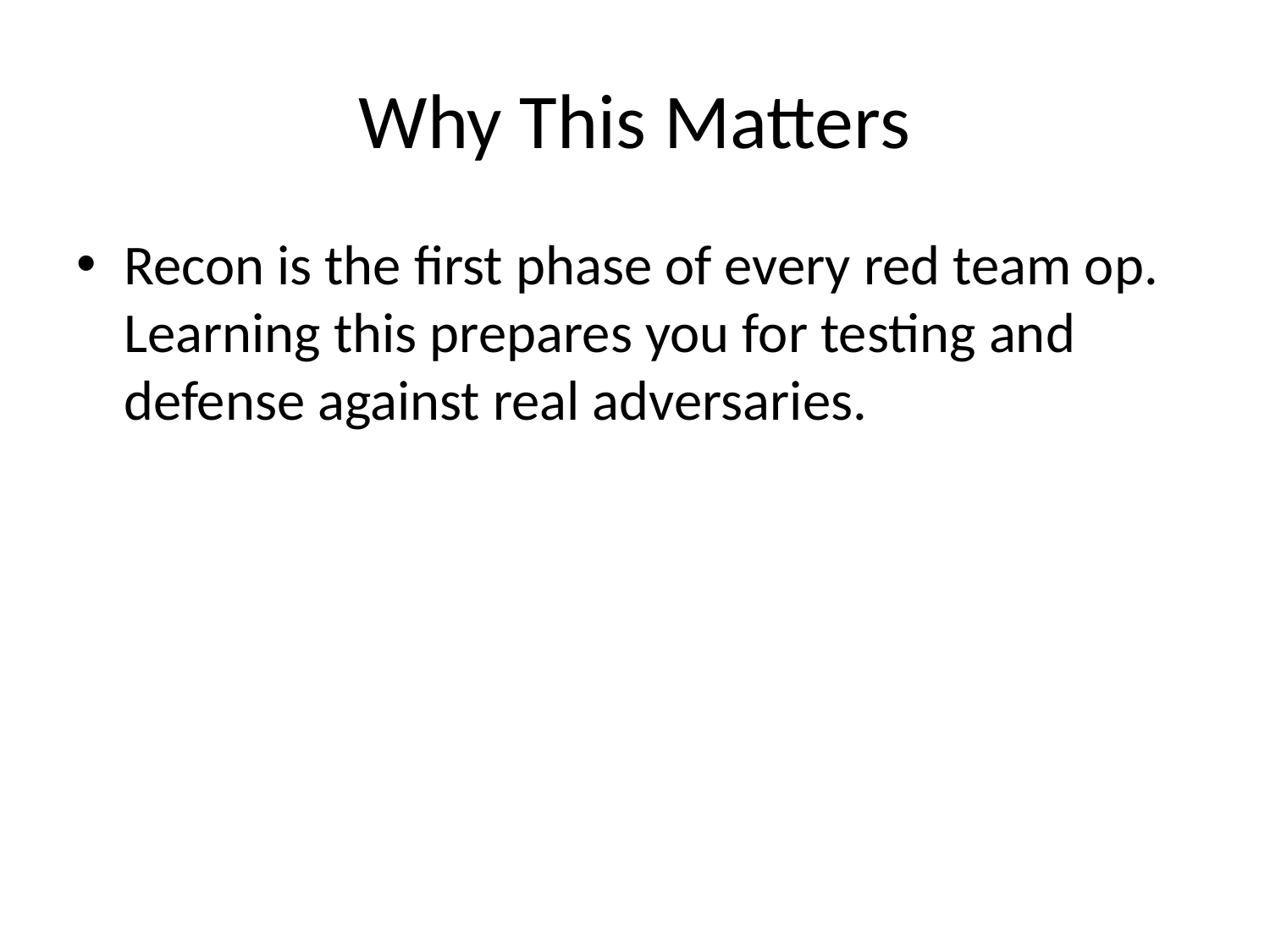

# Why This Matters
Recon is the first phase of every red team op. Learning this prepares you for testing and defense against real adversaries.